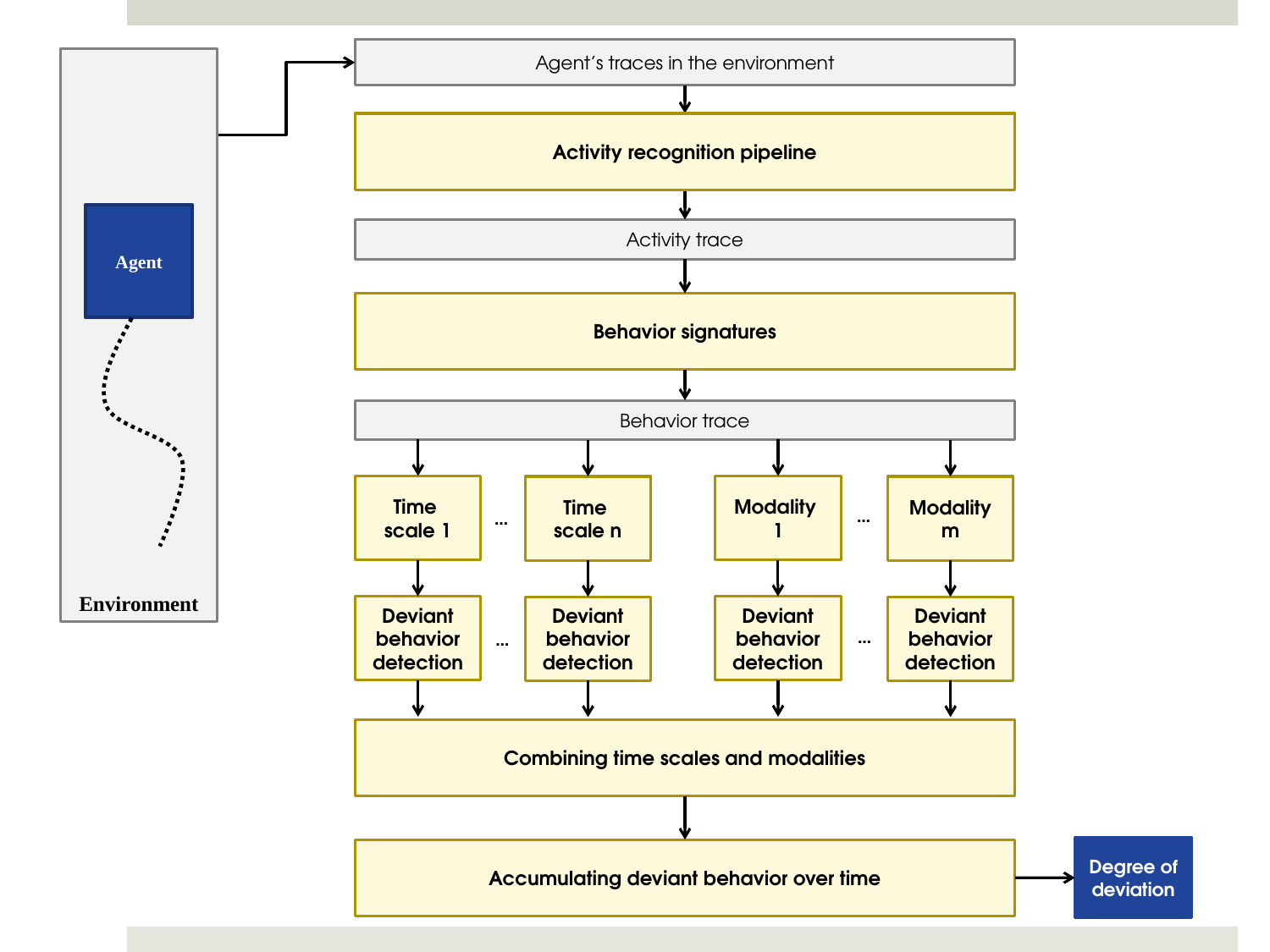

Agent’s traces in the environment
Environment
Agent
Environment
Activity recognition pipeline
Agent
Activity trace
Behavior signatures

Behavior trace
Time
scale 1
Modality
1
Time
scale n
Modality m
…
…
Deviant behavior detection
Deviant behavior detection
Deviant behavior detection
Deviant behavior detection
…
…
Combining time scales and modalities
Degree of deviation
Accumulating deviant behavior over time